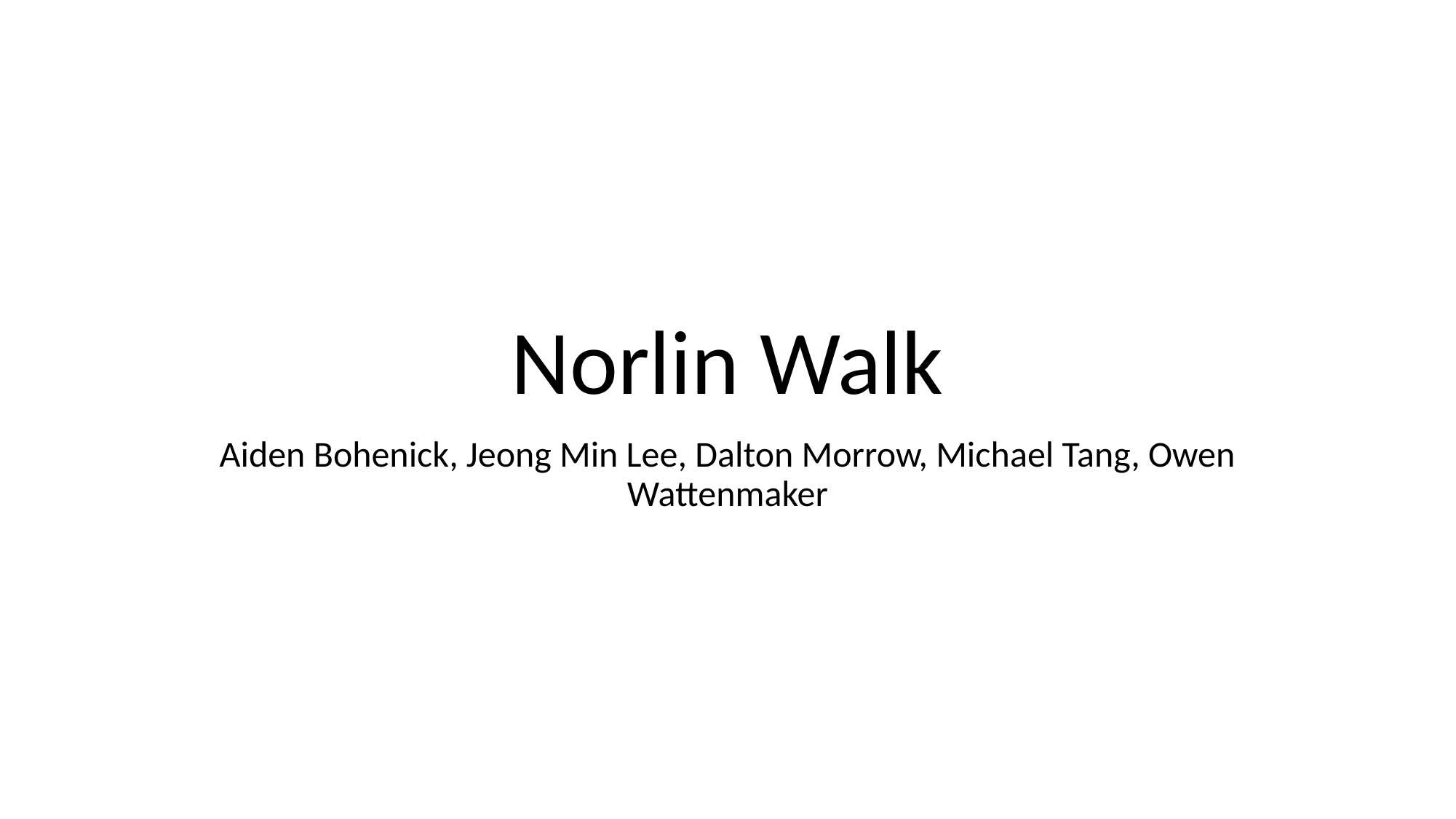

# Norlin Walk
Aiden Bohenick, Jeong Min Lee, Dalton Morrow, Michael Tang, Owen Wattenmaker